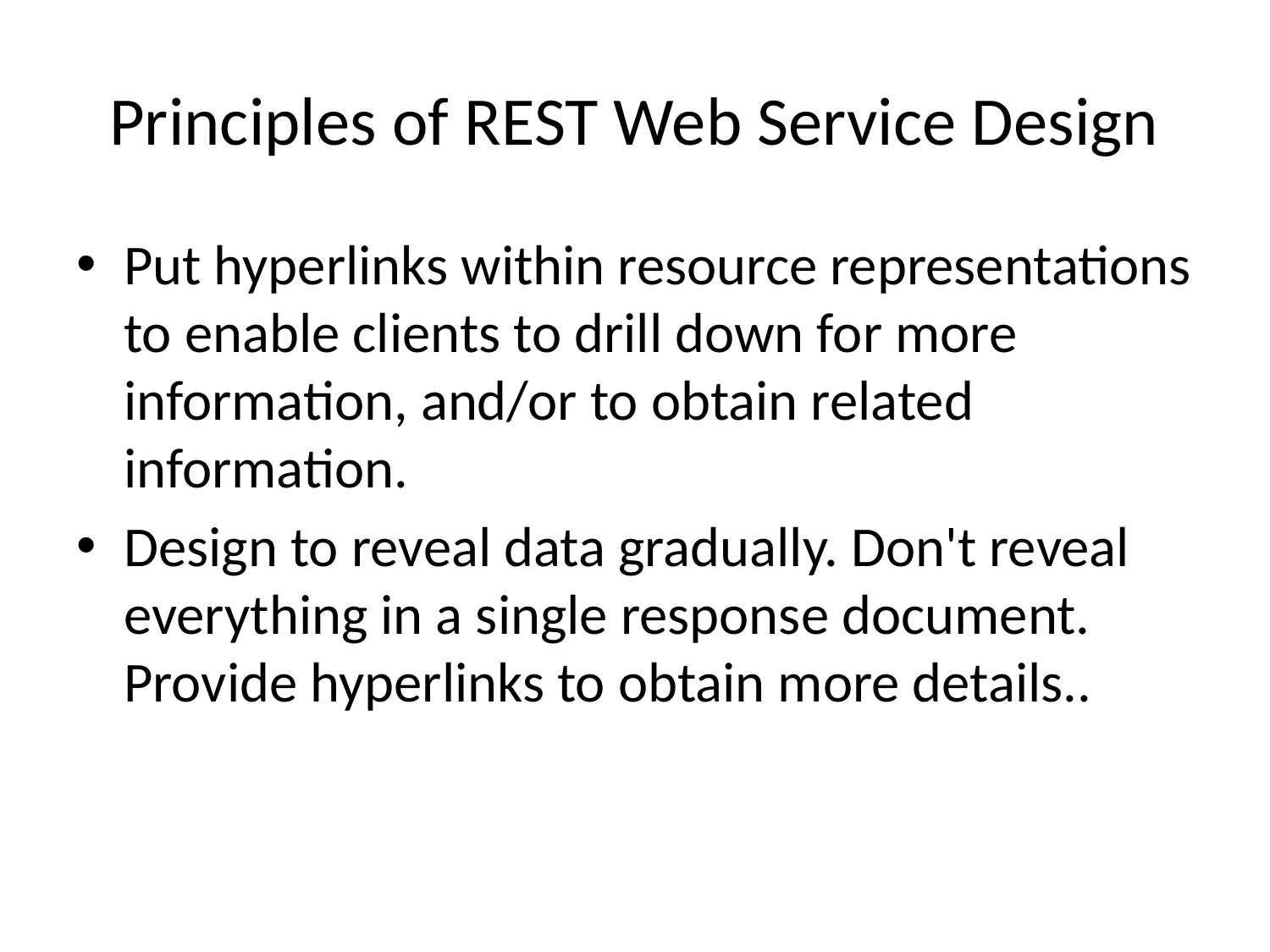

# Principles of REST Web Service Design
Put hyperlinks within resource representations to enable clients to drill down for more information, and/or to obtain related information.
Design to reveal data gradually. Don't reveal everything in a single response document. Provide hyperlinks to obtain more details..